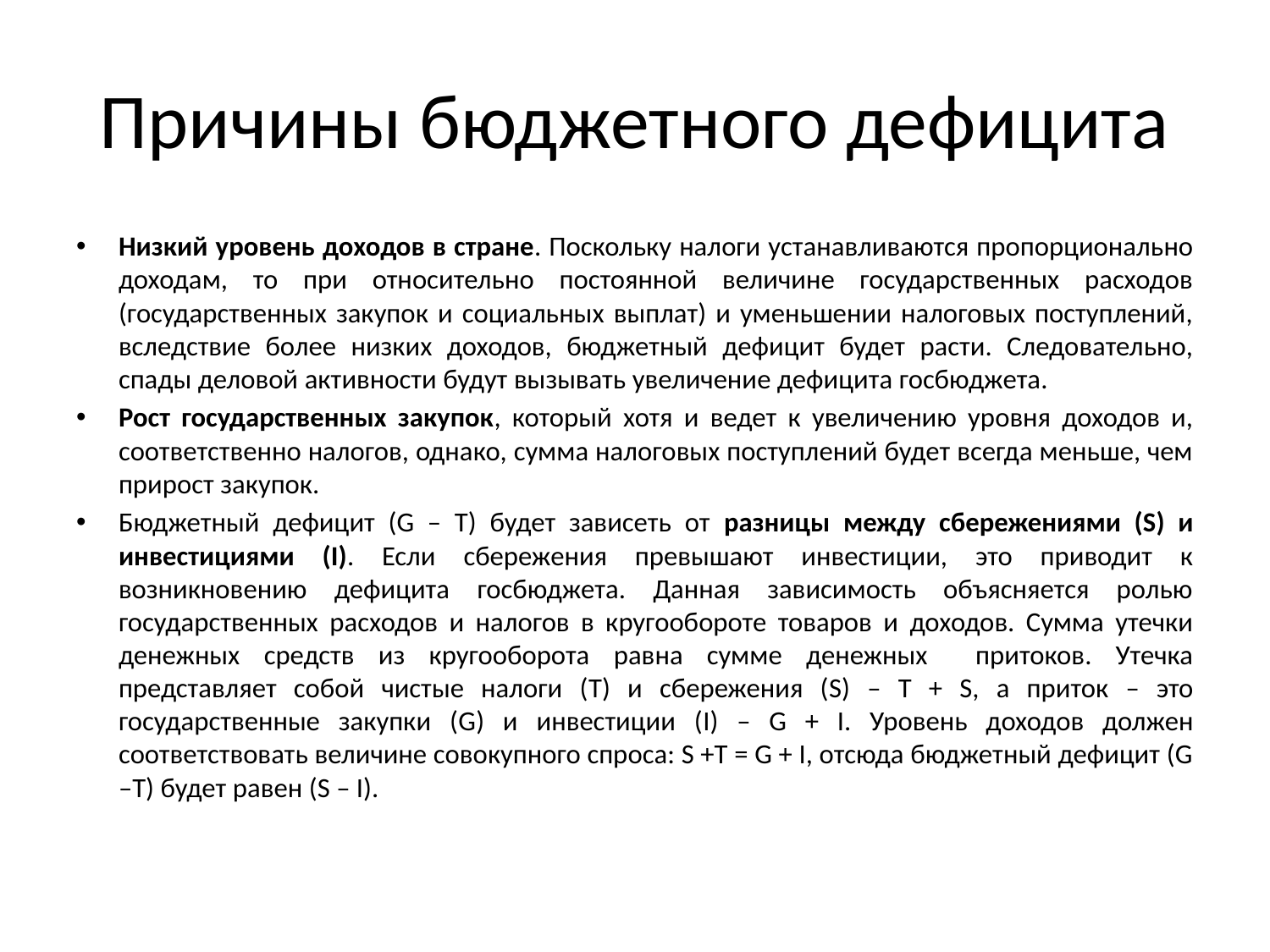

# Причины бюджетного дефицита
Низкий уровень доходов в стране. Поскольку налоги устанавливаются пропорционально доходам, то при относительно постоянной величине государственных расходов (государственных закупок и социальных выплат) и уменьшении налоговых поступлений, вследствие более низких доходов, бюджетный дефицит будет расти. Следовательно, спады деловой активности будут вызывать увеличение дефицита госбюджета.
Рост государственных закупок, который хотя и ведет к увеличению уровня доходов и, соответственно налогов, однако, сумма налоговых поступлений будет всегда меньше, чем прирост закупок.
Бюджетный дефицит (G – T) будет зависеть от разницы между сбережениями (S) и инвестициями (I). Если сбережения превышают инвестиции, это приводит к возникновению дефицита госбюджета. Данная зависимость объясняется ролью государственных расходов и налогов в кругообороте товаров и доходов. Сумма утечки денежных средств из кругооборота равна сумме денежных  притоков. Утечка представляет собой чистые налоги (T) и сбережения (S) – T + S, а приток – это государственные закупки (G) и инвестиции (I) – G + I. Уровень доходов должен соответствовать величине совокупного спроса: S +T = G + I, отсюда бюджетный дефицит (G –T) будет равен (S – I).